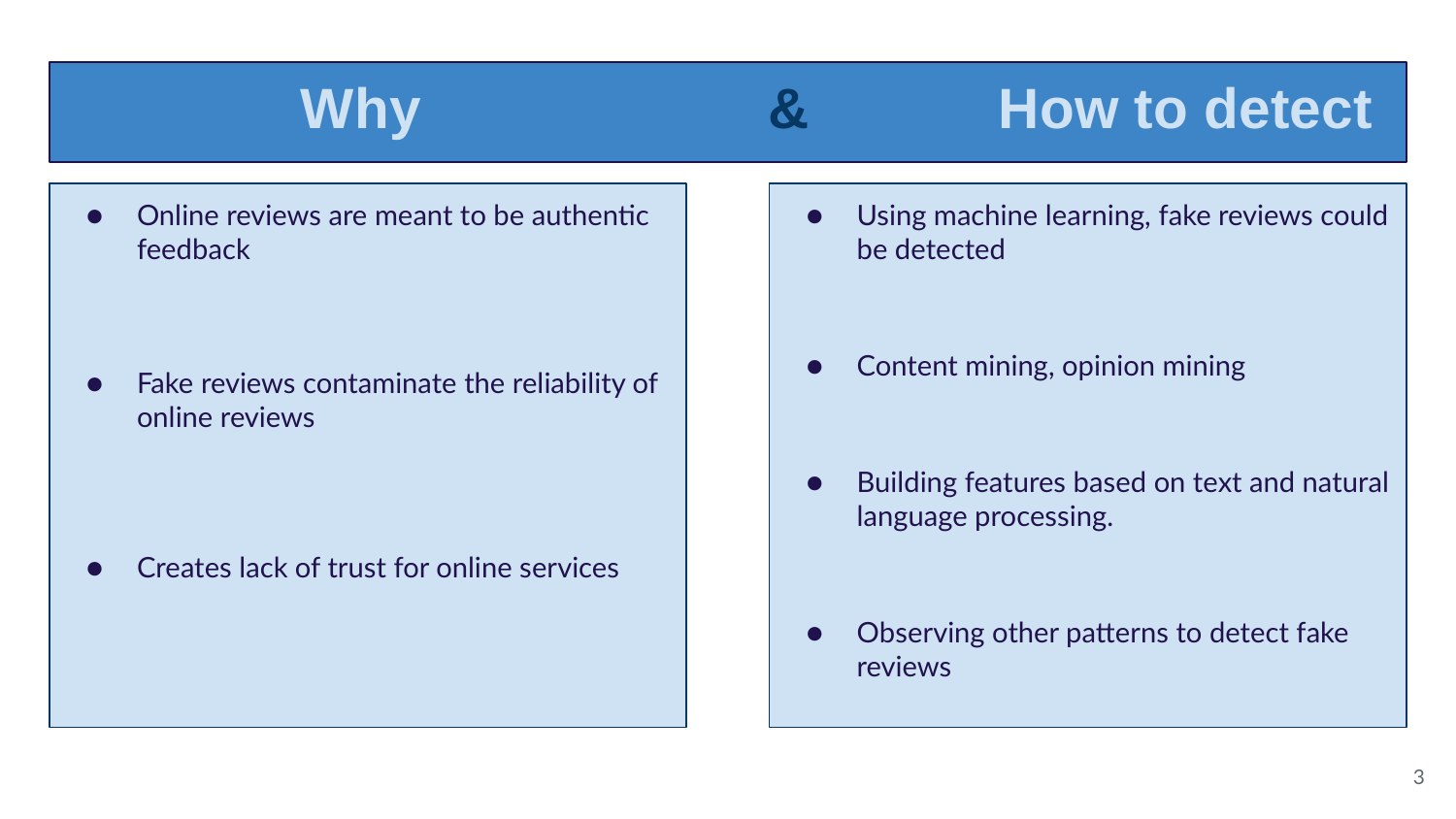

# Why                      &            How to detect
Online reviews are meant to be authentic feedback

Fake reviews contaminate the reliability of online reviews

Creates lack of trust for online services
Using machine learning, fake reviews could be detected

Content mining, opinion mining

Building features based on text and natural language processing.

Observing other patterns to detect fake reviews
3